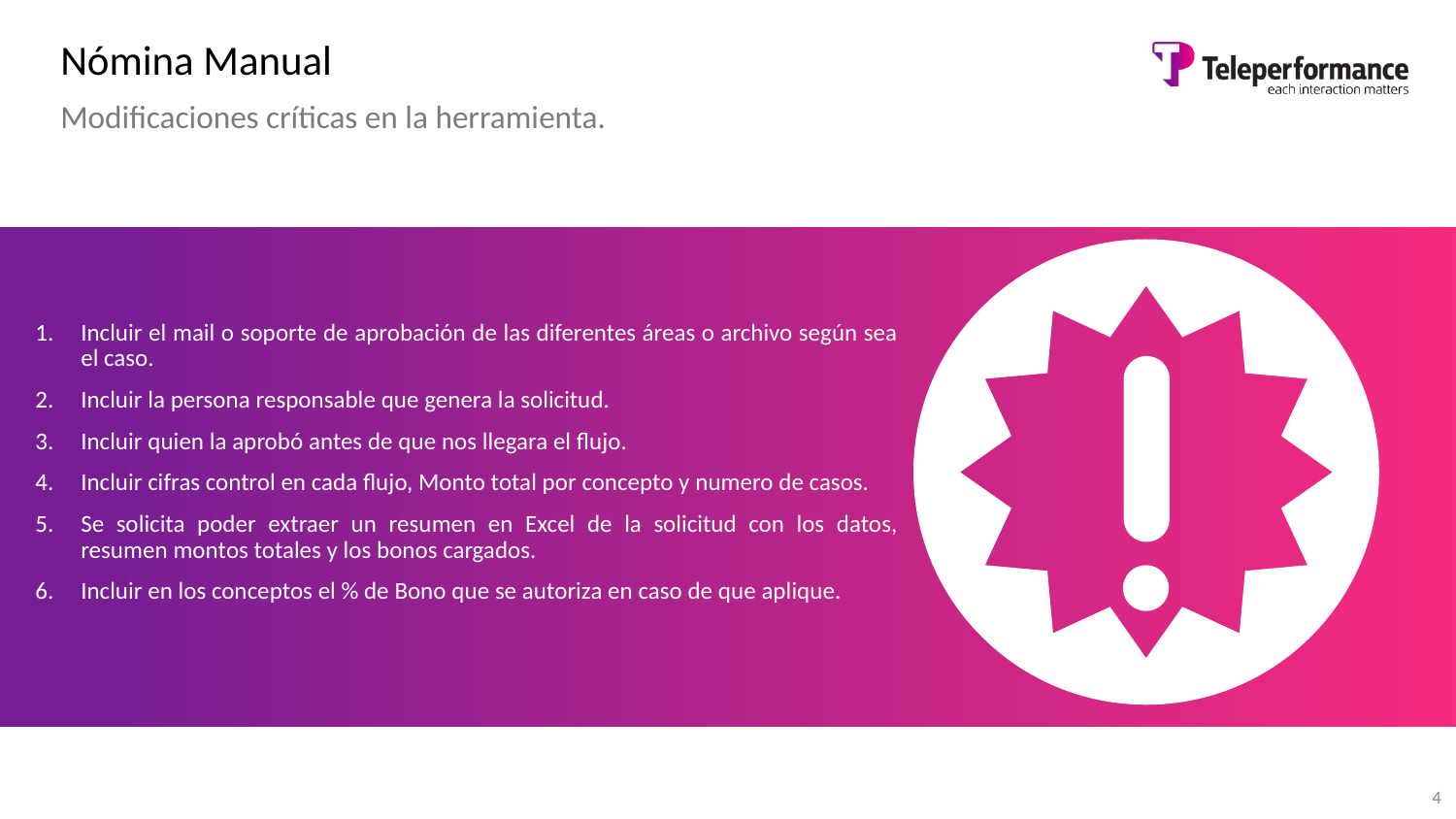

# Nómina Manual
Modificaciones críticas en la herramienta.

Incluir el mail o soporte de aprobación de las diferentes áreas o archivo según sea el caso.
Incluir la persona responsable que genera la solicitud.
Incluir quien la aprobó antes de que nos llegara el flujo.
Incluir cifras control en cada flujo, Monto total por concepto y numero de casos.
Se solicita poder extraer un resumen en Excel de la solicitud con los datos, resumen montos totales y los bonos cargados.
Incluir en los conceptos el % de Bono que se autoriza en caso de que aplique.

4